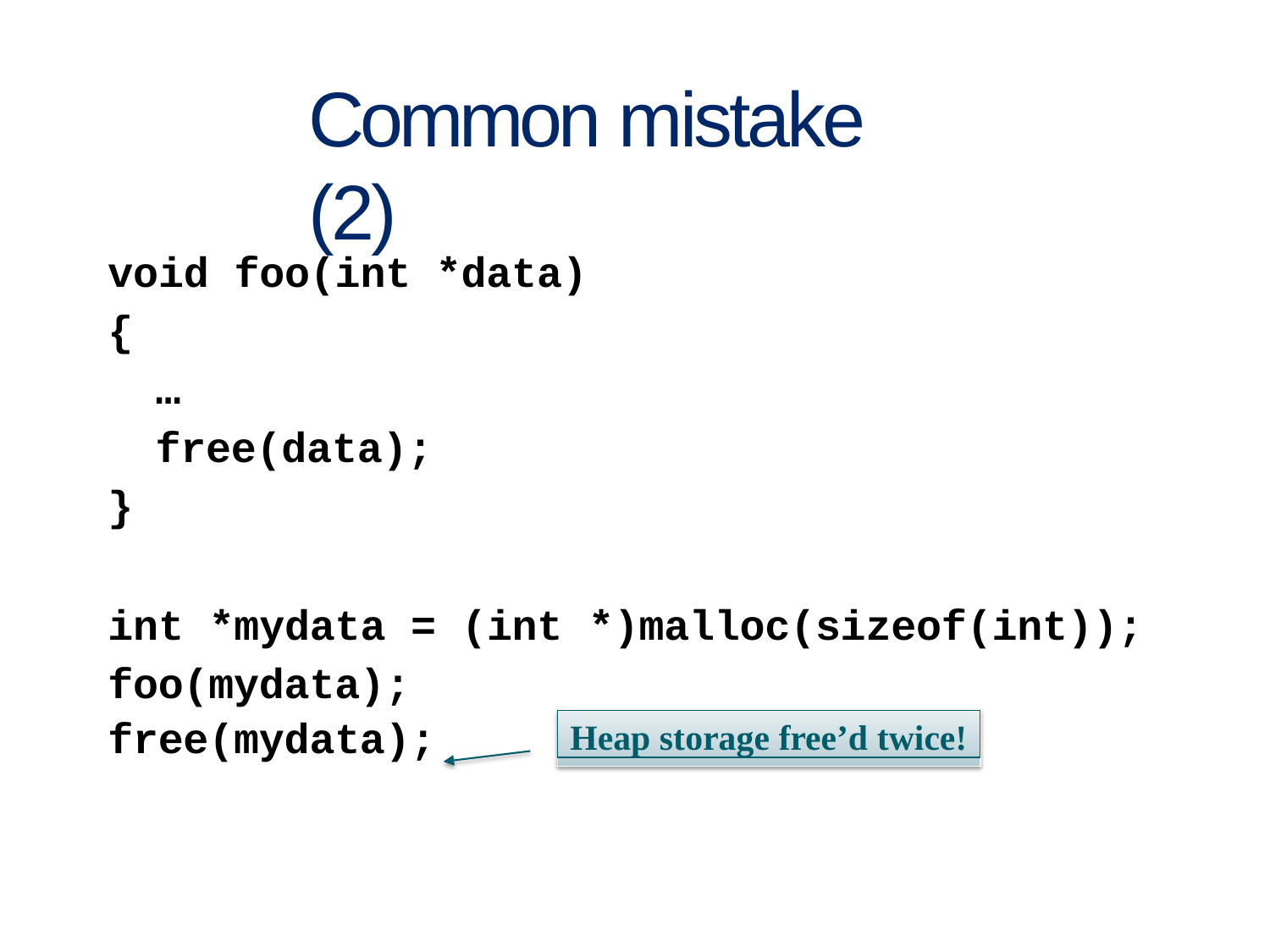

# Common mistake (2)
void foo(int *data)
{
…
free(data);
}

int *mydata = (int *)malloc(sizeof(int));
foo(mydata);

free(mydata);

Heap storage free’d twice!